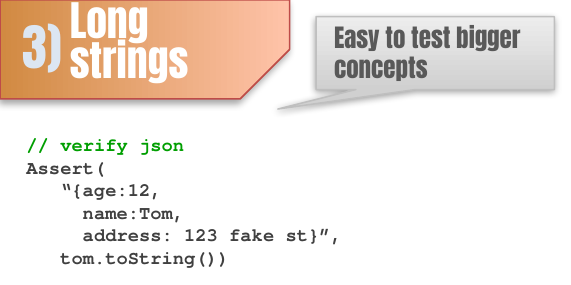

Long
strings
3)

Easy to test bigger
concepts
// verify json
Assert(
   “{age:12,
     name:Tom,
     address: 123 fake st}”,
   tom.toString())